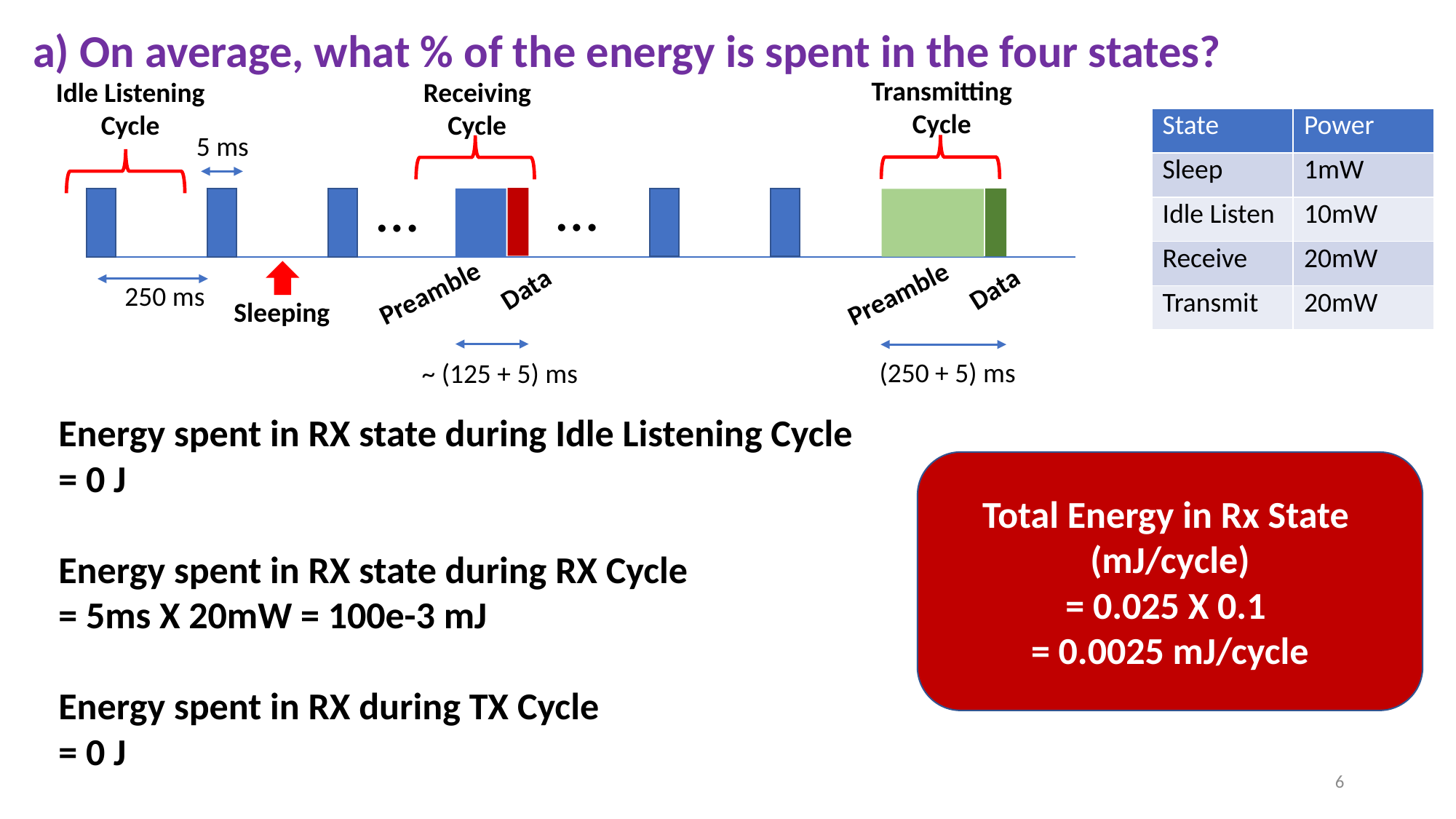

a) On average, what % of the energy is spent in the four states?
Transmitting
Cycle
Receiving
Cycle
Idle Listening
Cycle

| State | Power |
| --- | --- |
| Sleep | 1mW |
| Idle Listen | 10mW |
| Receive | 20mW |
| Transmit | 20mW |

5 ms
…
…

Data
Data
Preamble
Preamble
250 ms
Sleeping
(250 + 5) ms
~ (125 + 5) ms
Energy spent in RX state during Idle Listening Cycle
= 0 J

Energy spent in RX state during RX Cycle
= 5ms X 20mW = 100e-3 mJ

Energy spent in RX during TX Cycle
= 0 J
Total Energy in Rx State
(mJ/cycle)
= 0.025 X 0.1
= 0.0025 mJ/cycle
6